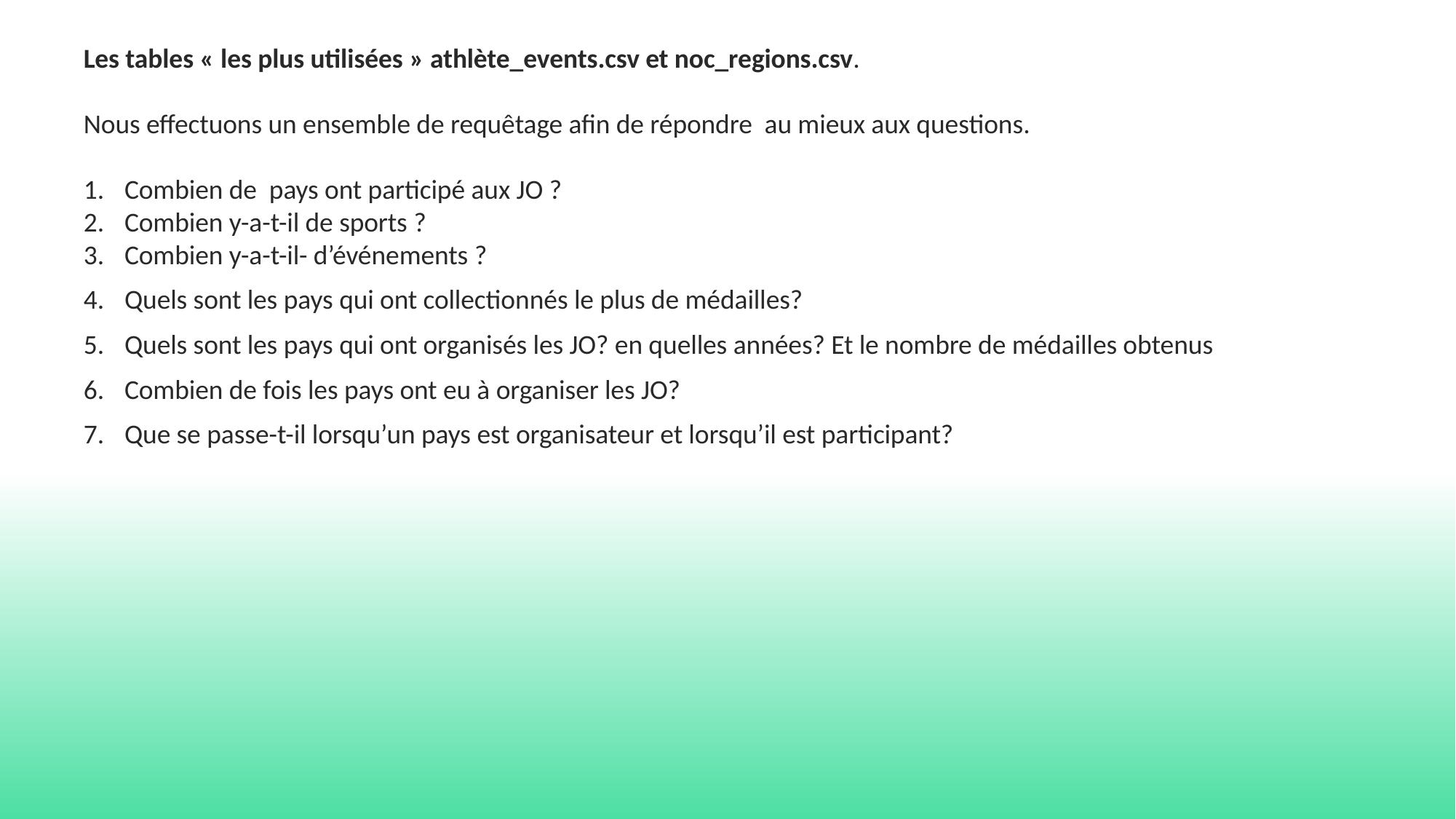

Les tables « les plus utilisées » athlète_events.csv et noc_regions.csv.

Nous effectuons un ensemble de requêtage afin de répondre  au mieux aux questions.

Combien de  pays ont participé aux JO ?
Combien y-a-t-il de sports ?
Combien y-a-t-il- d’événements ?
Quels sont les pays qui ont collectionnés le plus de médailles?
Quels sont les pays qui ont organisés les JO? en quelles années? Et le nombre de médailles obtenus
Combien de fois les pays ont eu à organiser les JO?
Que se passe-t-il lorsqu’un pays est organisateur et lorsqu’il est participant?